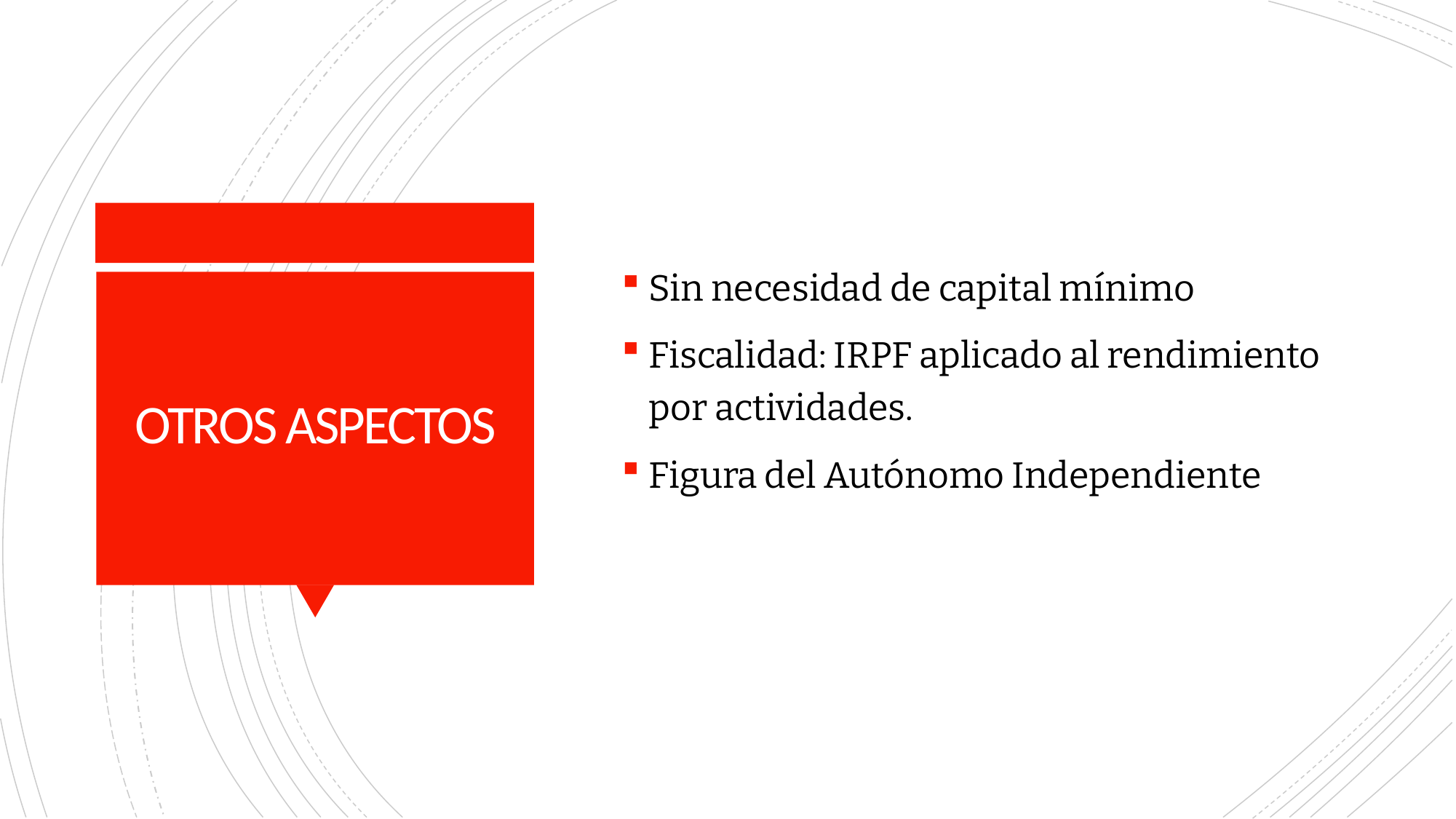

Sin necesidad de capital mínimo
Fiscalidad: IRPF aplicado al rendimiento por actividades.
Figura del Autónomo Independiente

OTROS ASPECTOS